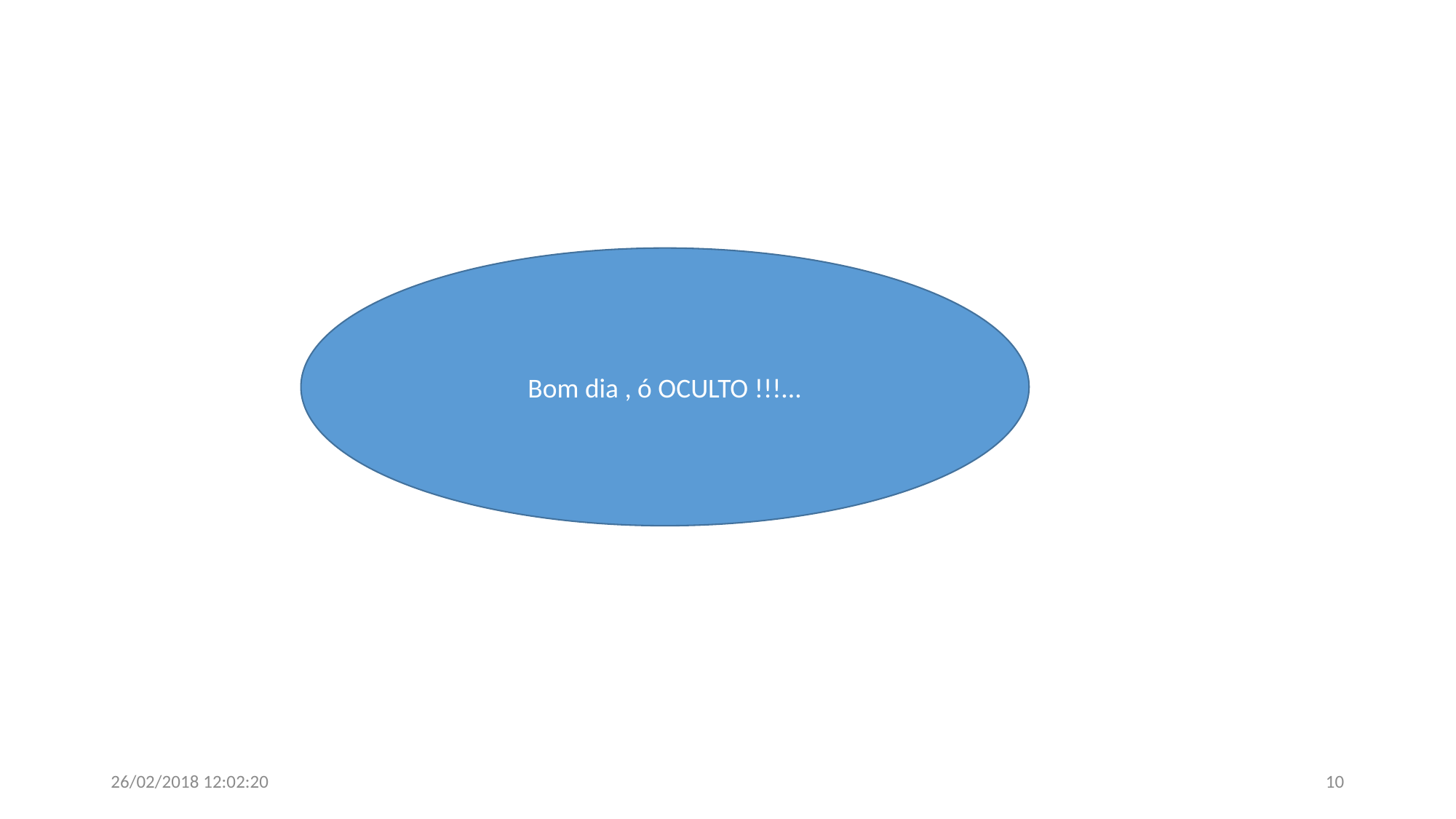

Bom dia , ó OCULTO !!!...
26/02/2018 12:02:20
10